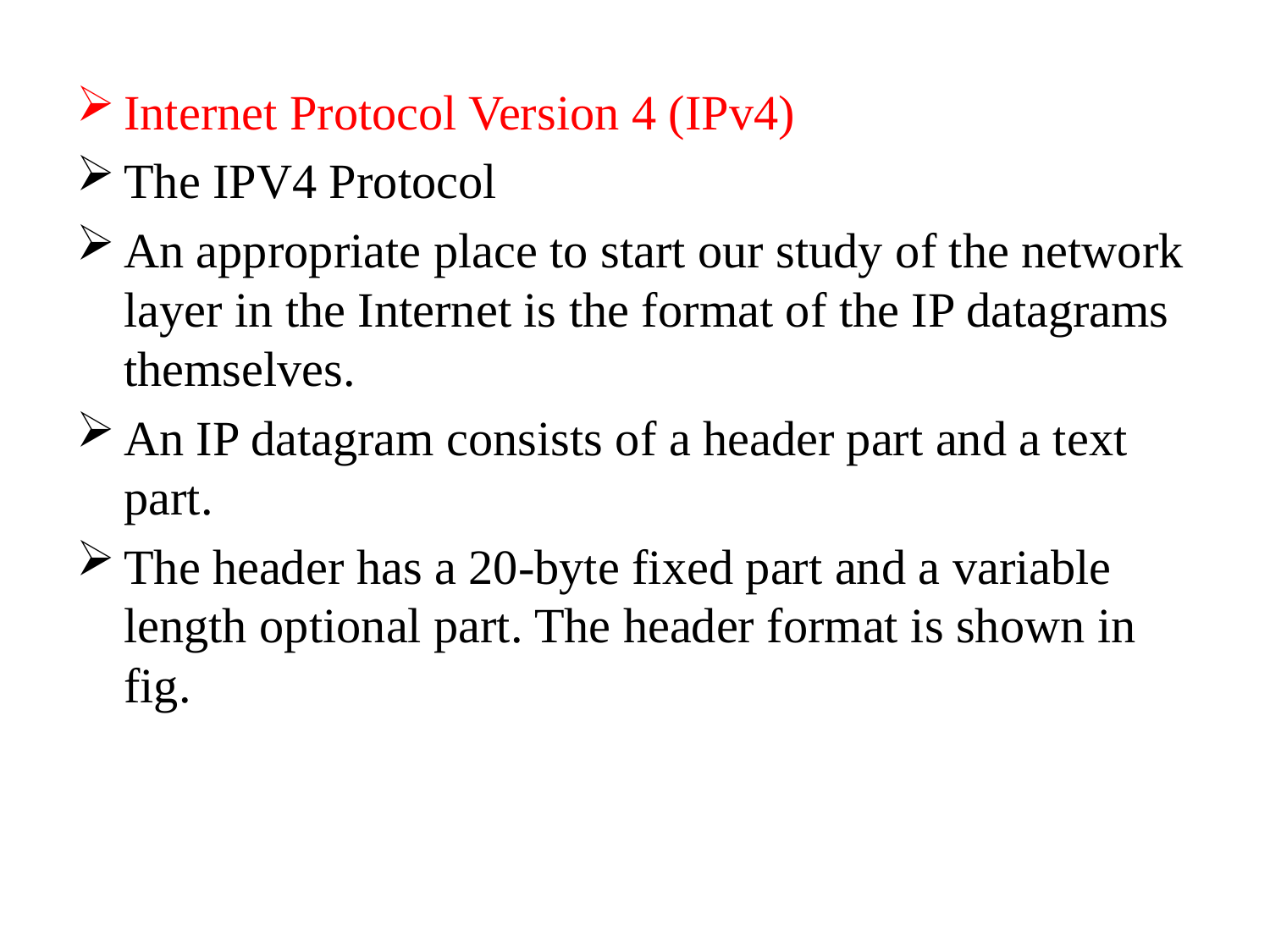

Internet Protocol Version 4 (IPv4)
The IPV4 Protocol
An appropriate place to start our study of the network layer in the Internet is the format of the IP datagrams themselves.
An IP datagram consists of a header part and a text part.
The header has a 20-byte fixed part and a variable length optional part. The header format is shown in fig.